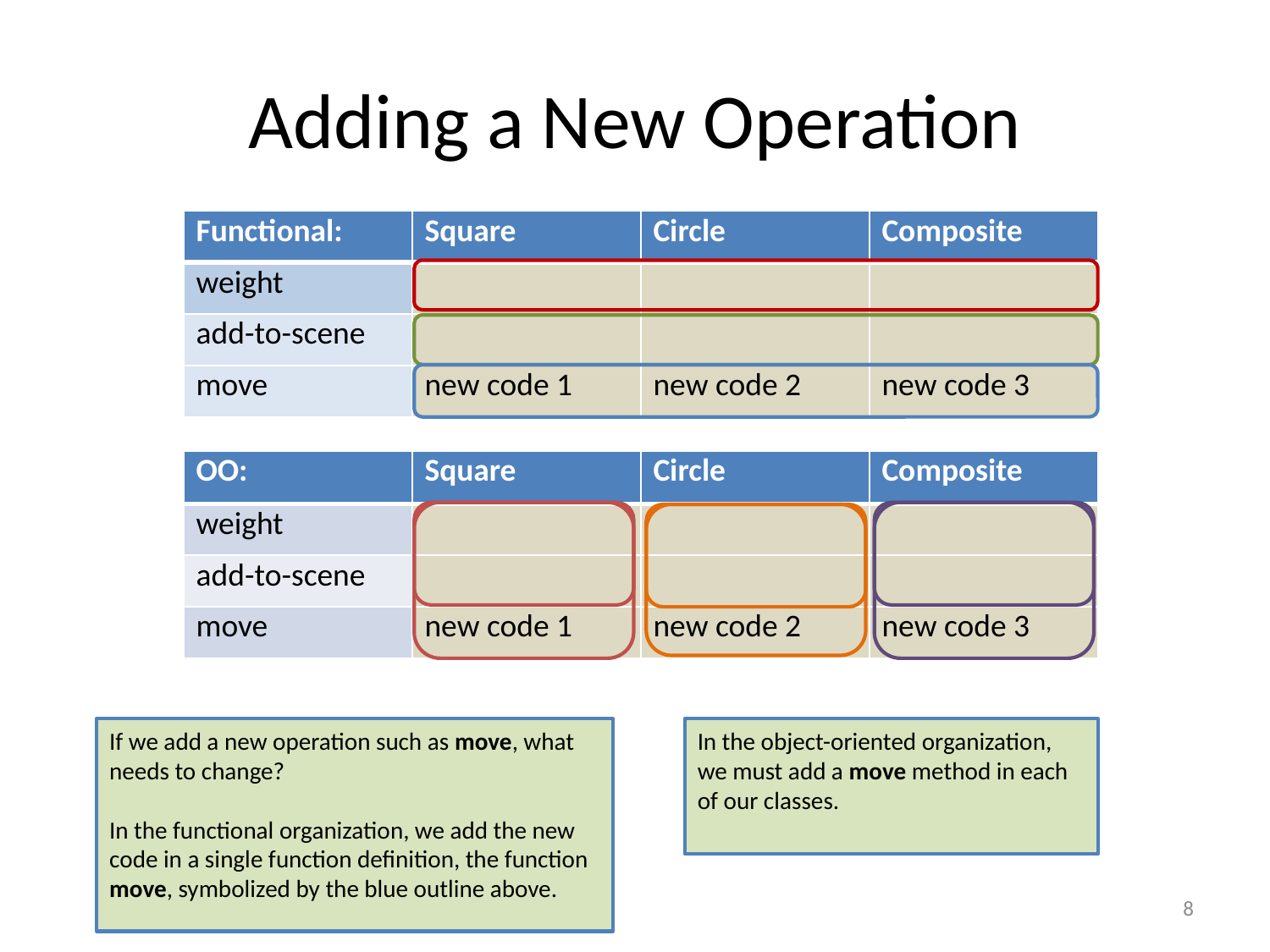

# Adding a New Operation
| Functional: | Square | Circle | Composite |
| --- | --- | --- | --- |
| weight |  |  |  |
| add-to-scene |  |  |  |
| move | new code 1 | new code 2 | new code 3 |

| OO: | Square | Circle | Composite |
| --- | --- | --- | --- |
| weight |  |  |  |
| add-to-scene |  |  |  |
| move | new code 1 | new code 2 | new code 3 |

If we add a new operation such as move, what needs to change?

In the functional organization, we add the new code in a single function definition, the function move, symbolized by the blue outline above.
In the object-oriented organization, we must add a move method in each of our classes.

8